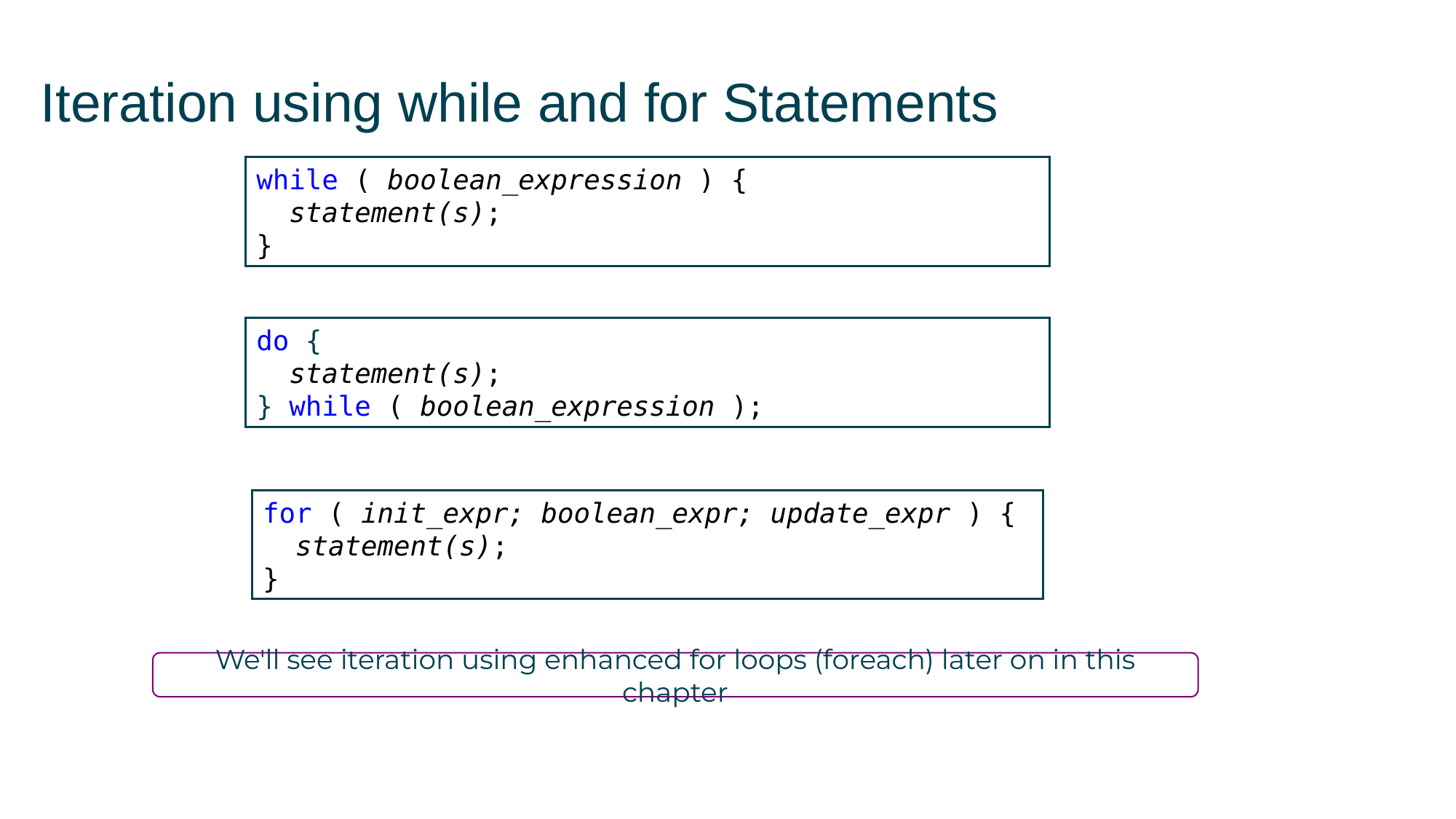

# Iteration using while and for Statements
while ( boolean_expression ) {
  statement(s);
}
do {
  statement(s);
} while ( boolean_expression );
for ( init_expr; boolean_expr; update_expr ) {
  statement(s);
}
We'll see iteration using enhanced for loops (foreach) later on in this chapter